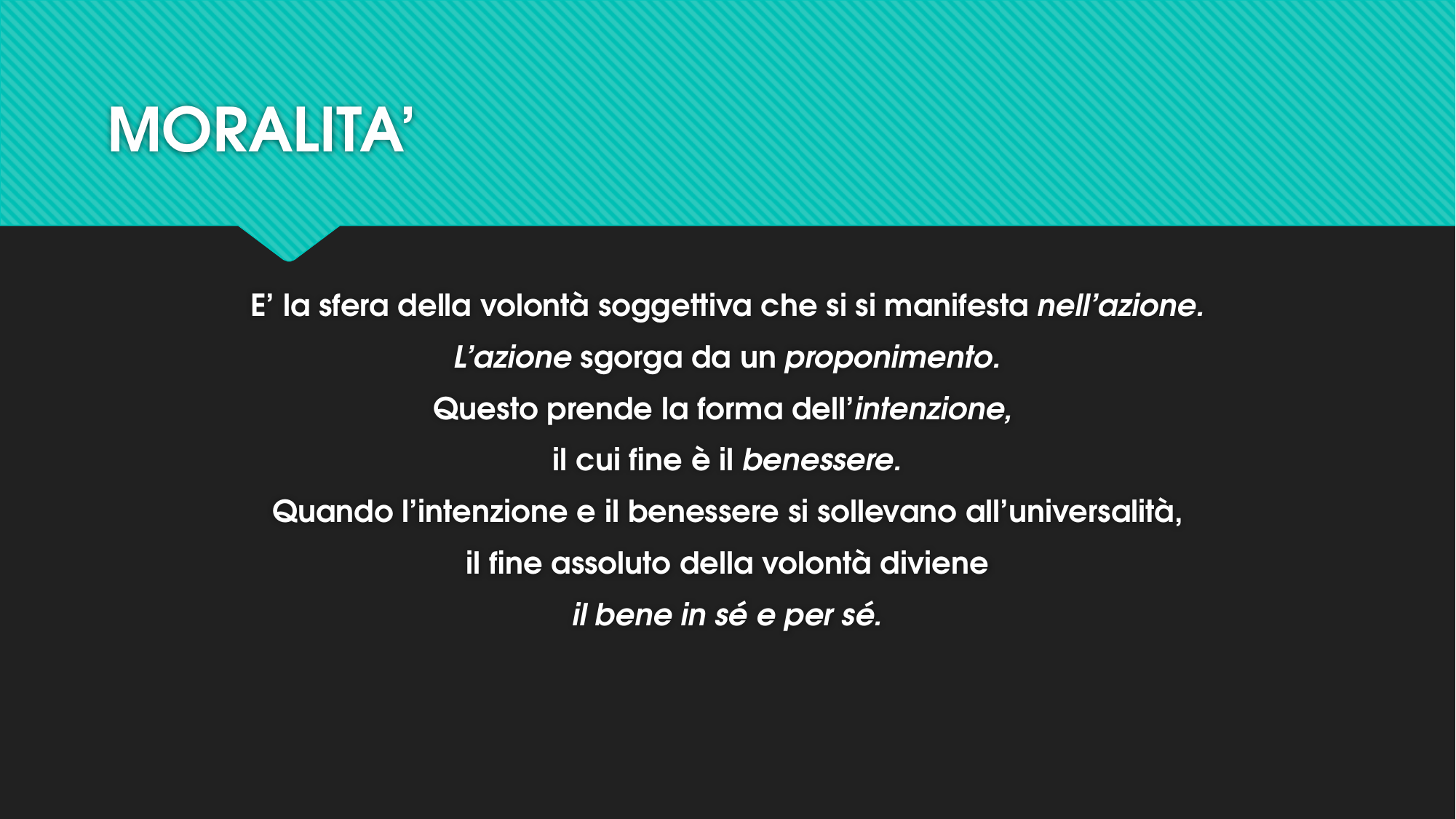

# MORALITA’
E’ la sfera della volontà soggettiva che si si manifesta nell’azione.
L’azione sgorga da un proponimento.
Questo prende la forma dell’intenzione,
il cui fine è il benessere.
Quando l’intenzione e il benessere si sollevano all’universalità,
il fine assoluto della volontà diviene
il bene in sé e per sé.